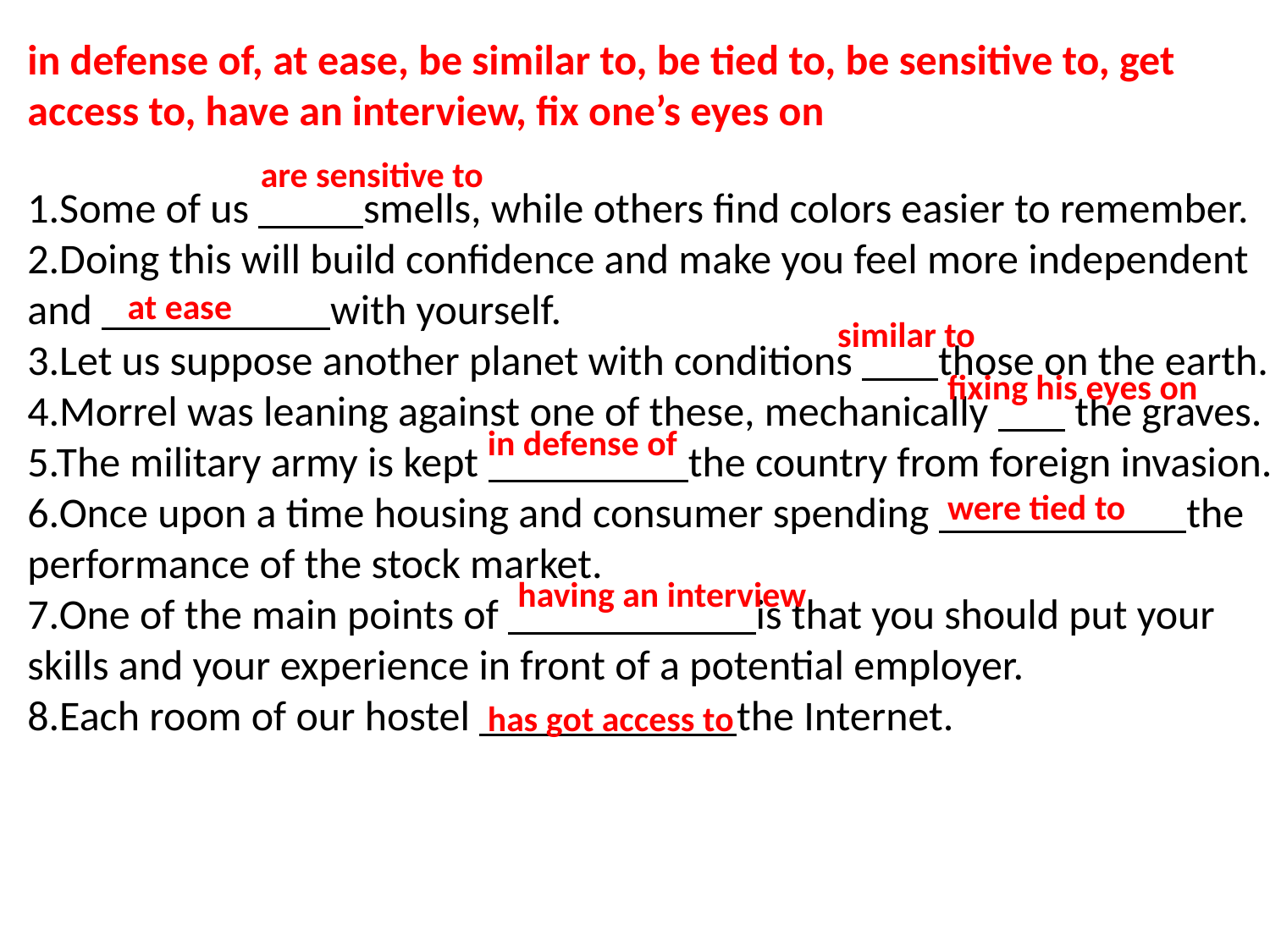

in defense of, at ease, be similar to, be tied to, be sensitive to, get access to, have an interview, fix one’s eyes on

1.Some of us            smells, while others find colors easier to remember.
2.Doing this will build confidence and make you feel more independent and                         with yourself.
3.Let us suppose another planet with conditions         those on the earth.
4.Morrel was leaning against one of these, mechanically         the graves.
5.The military army is kept                      the country from foreign invasion.
6.Once upon a time housing and consumer spending                           the performance of the stock market.
7.One of the main points of                           is that you should put your skills and your experience in front of a potential employer.
8.Each room of our hostel                            the Internet.

are sensitive to
at ease
similar to
fixing his eyes on
in defense of
were tied to
having an interview
has got access to